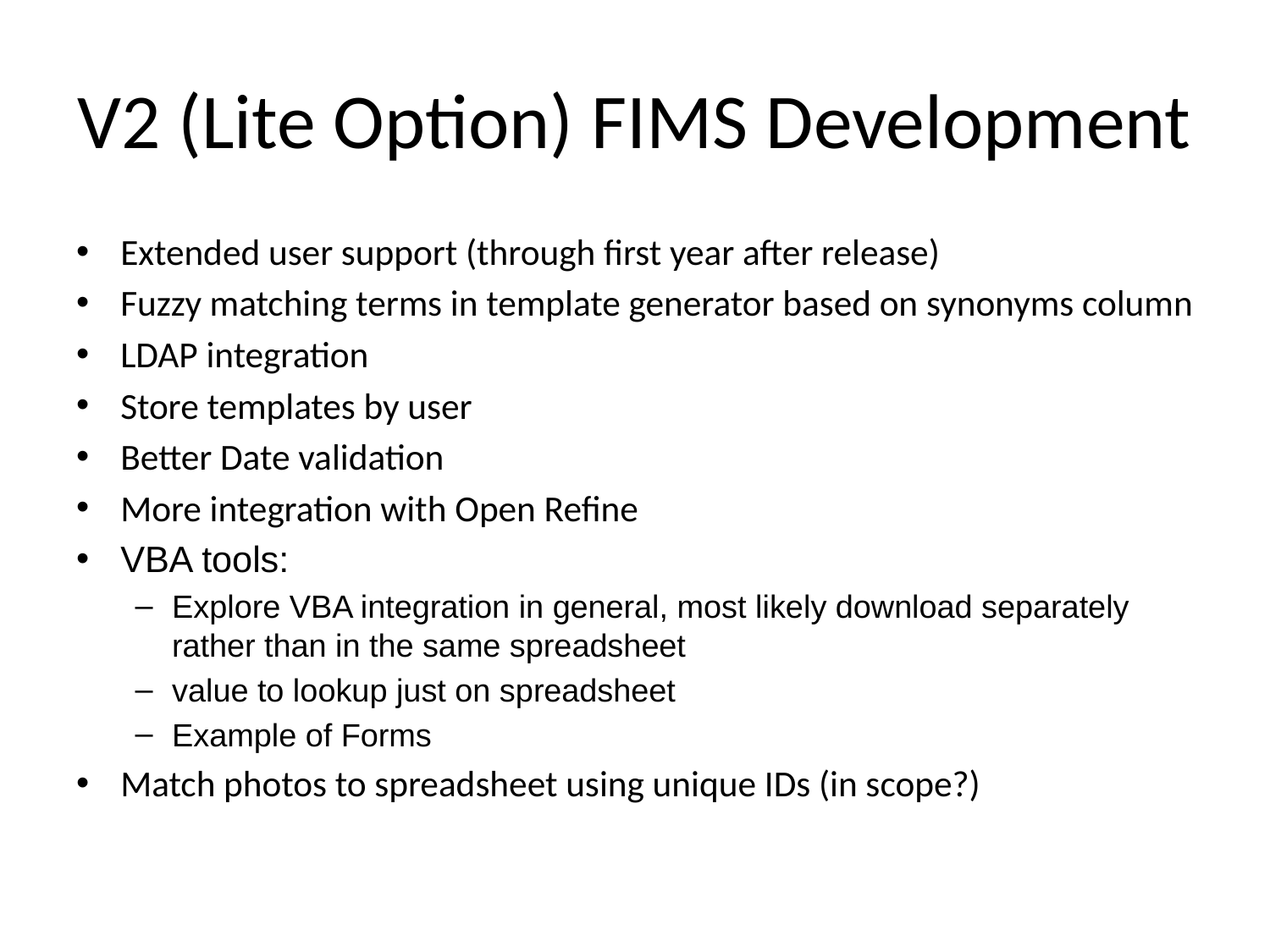

# V2 (Lite Option) FIMS Development
Extended user support (through first year after release)
Fuzzy matching terms in template generator based on synonyms column
LDAP integration
Store templates by user
Better Date validation
More integration with Open Refine
VBA tools:
Explore VBA integration in general, most likely download separately rather than in the same spreadsheet
value to lookup just on spreadsheet
Example of Forms
Match photos to spreadsheet using unique IDs (in scope?)